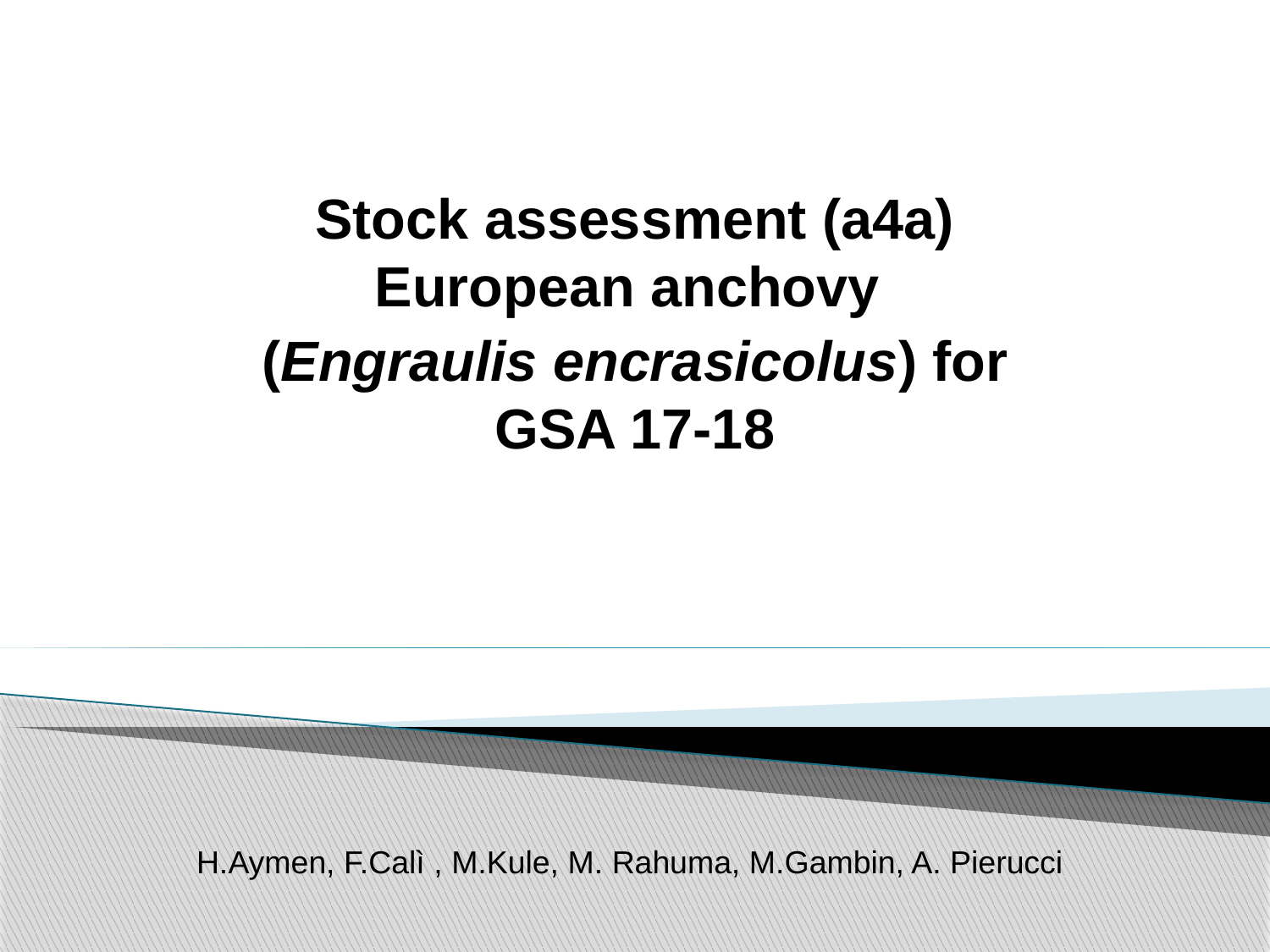

Stock assessment (a4a) European anchovy
(Engraulis encrasicolus) for GSA 17-18
#
H.Aymen, F.Calì , M.Kule, M. Rahuma, M.Gambin, A. Pierucci